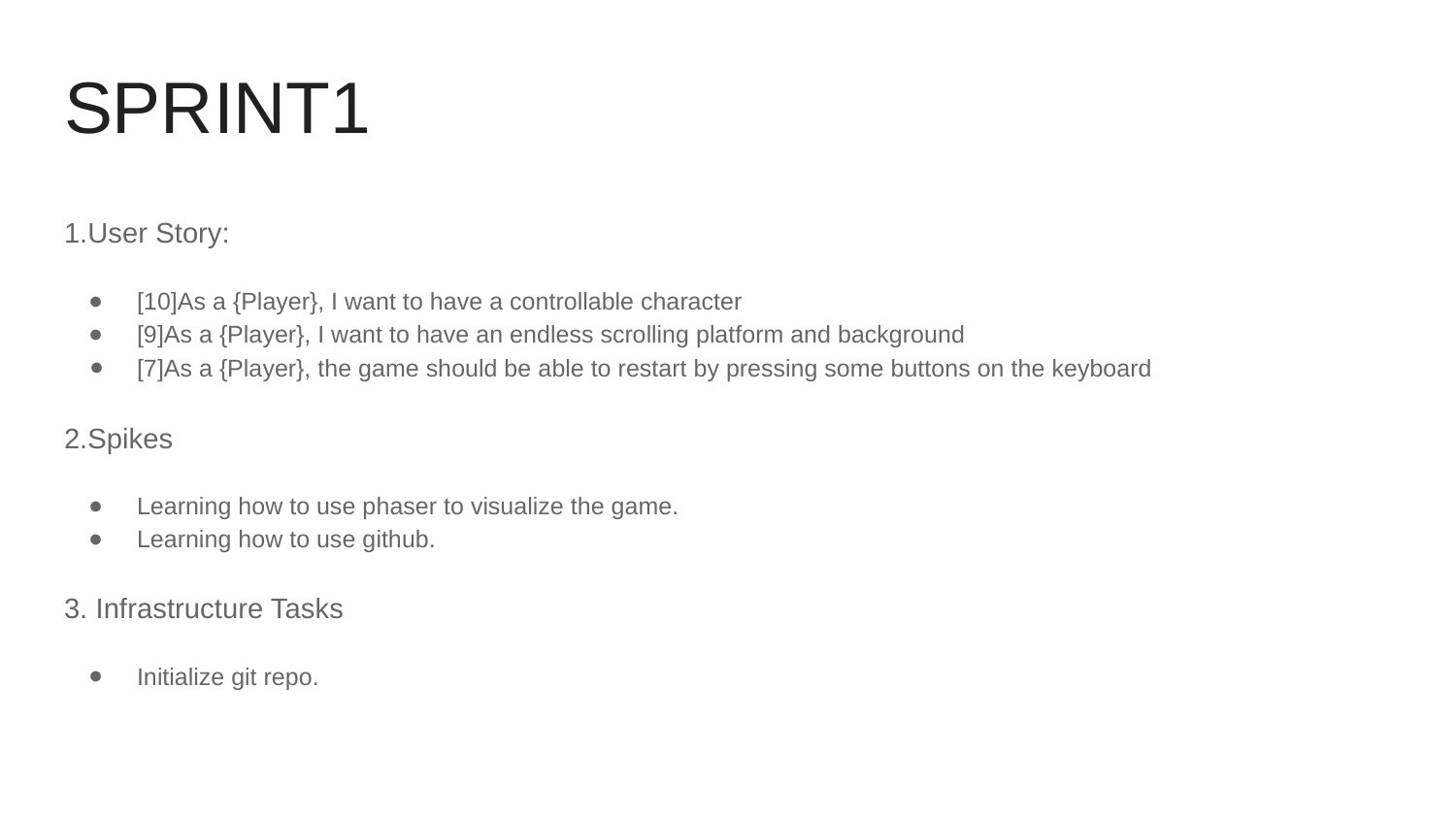

# SPRINT1
1.User Story:
[10]As a {Player}, I want to have a controllable character
[9]As a {Player}, I want to have an endless scrolling platform and background
[7]As a {Player}, the game should be able to restart by pressing some buttons on the keyboard

2.Spikes
Learning how to use phaser to visualize the game.
Learning how to use github.
3. Infrastructure Tasks
Initialize git repo.